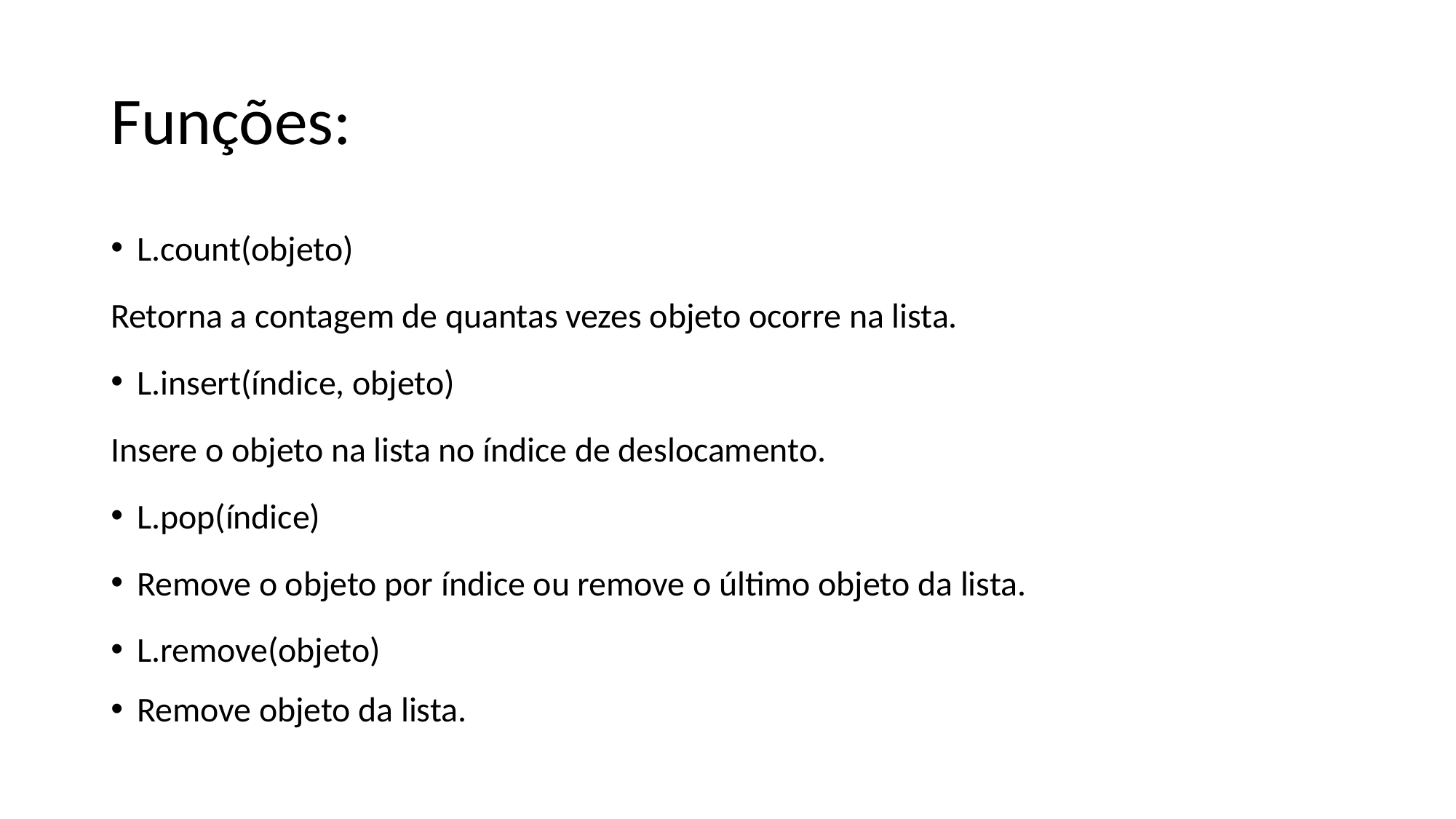

# Funções:
L.count(objeto)
Retorna a contagem de quantas vezes objeto ocorre na lista.
L.insert(índice, objeto)
Insere o objeto na lista no índice de deslocamento.
L.pop(índice)
Remove o objeto por índice ou remove o último objeto da lista.
L.remove(objeto)
Remove objeto da lista.